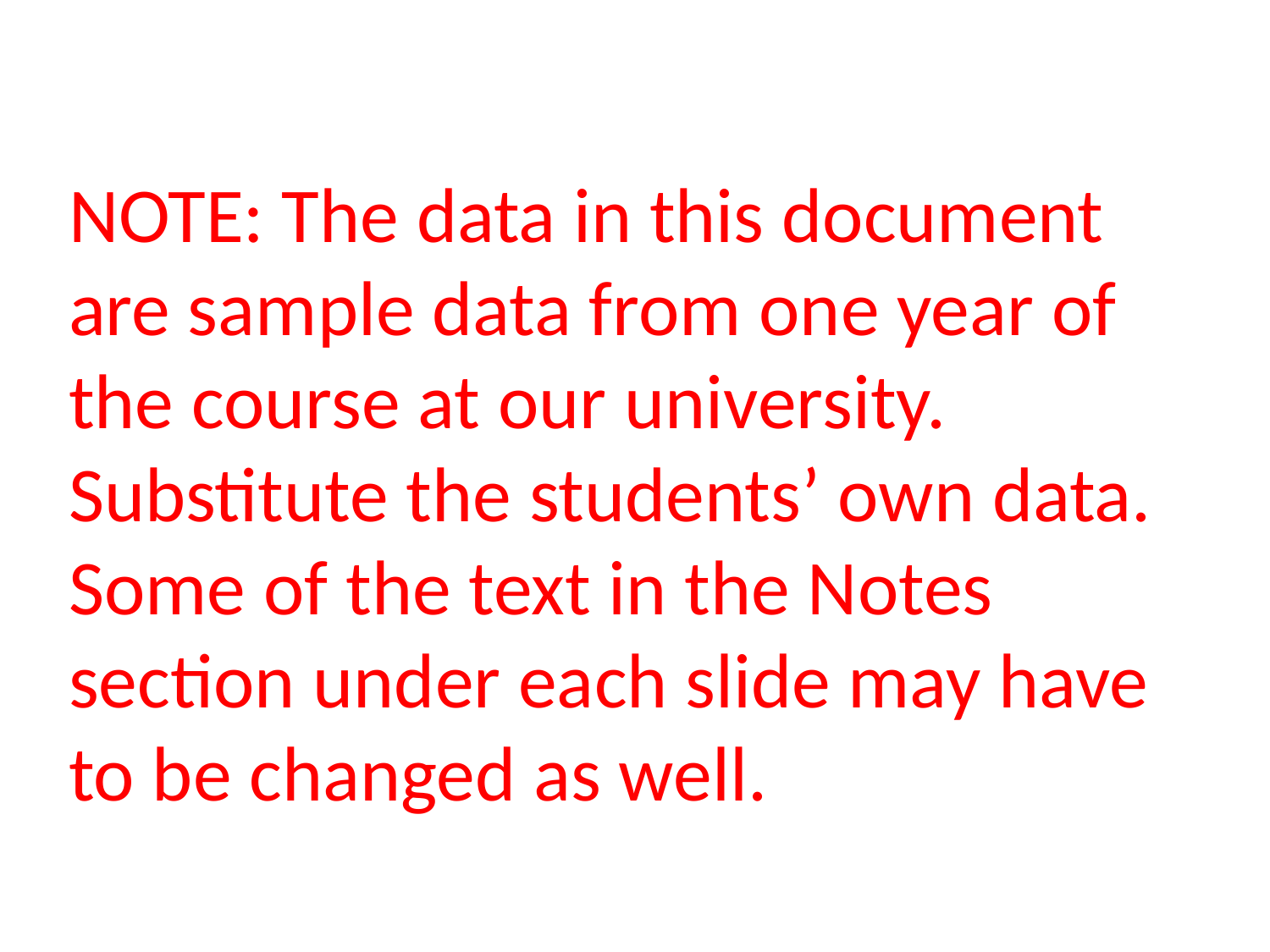

NOTE: The data in this document are sample data from one year of the course at our university.  Substitute the students’ own data.  Some of the text in the Notes section under each slide may have to be changed as well.